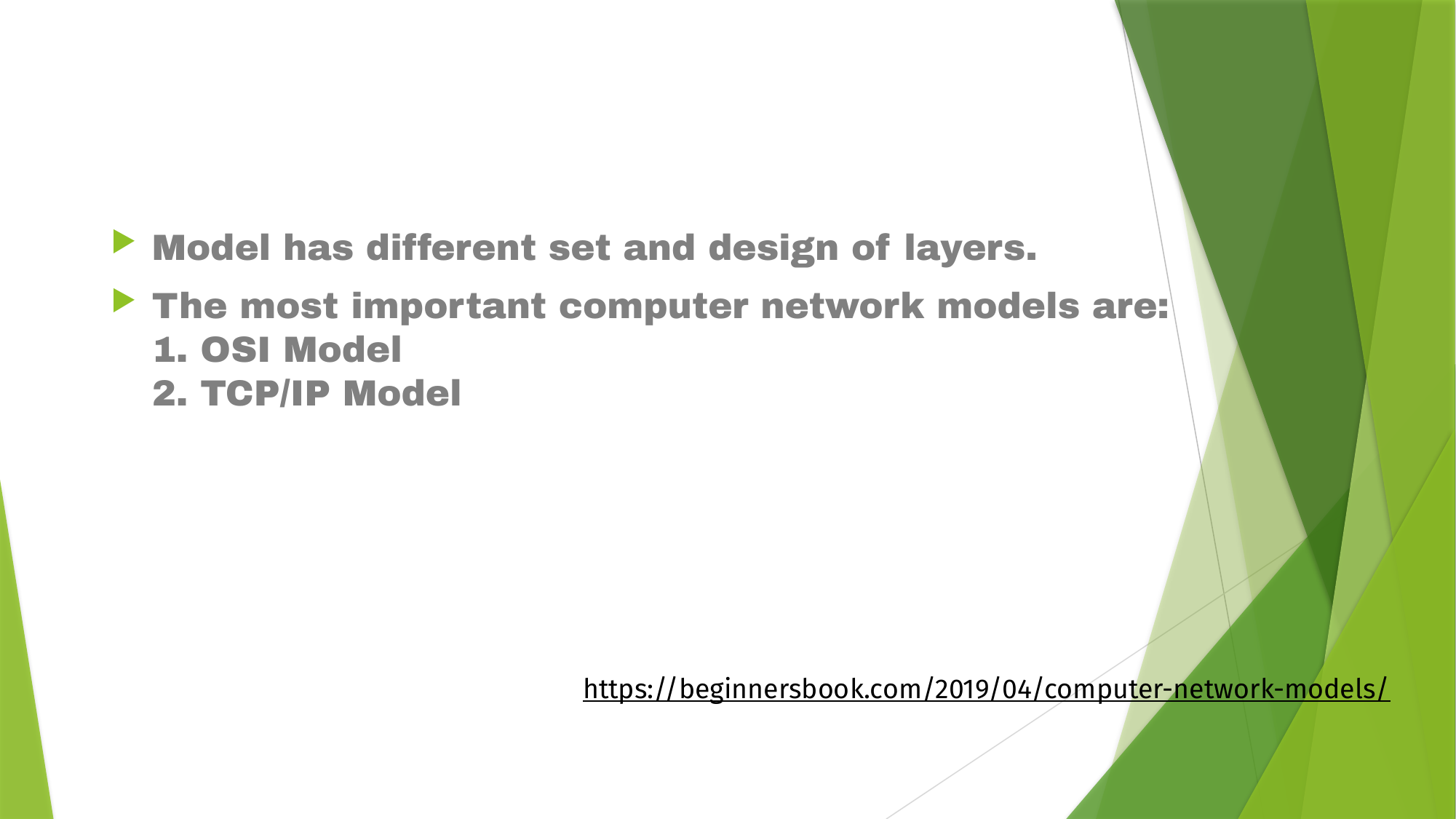

Model has different set and design of layers.
The most important computer network models are:
1. OSI Model
2. TCP/IP Model

https://beginnersbook.com/2019/04/computer-network-models/